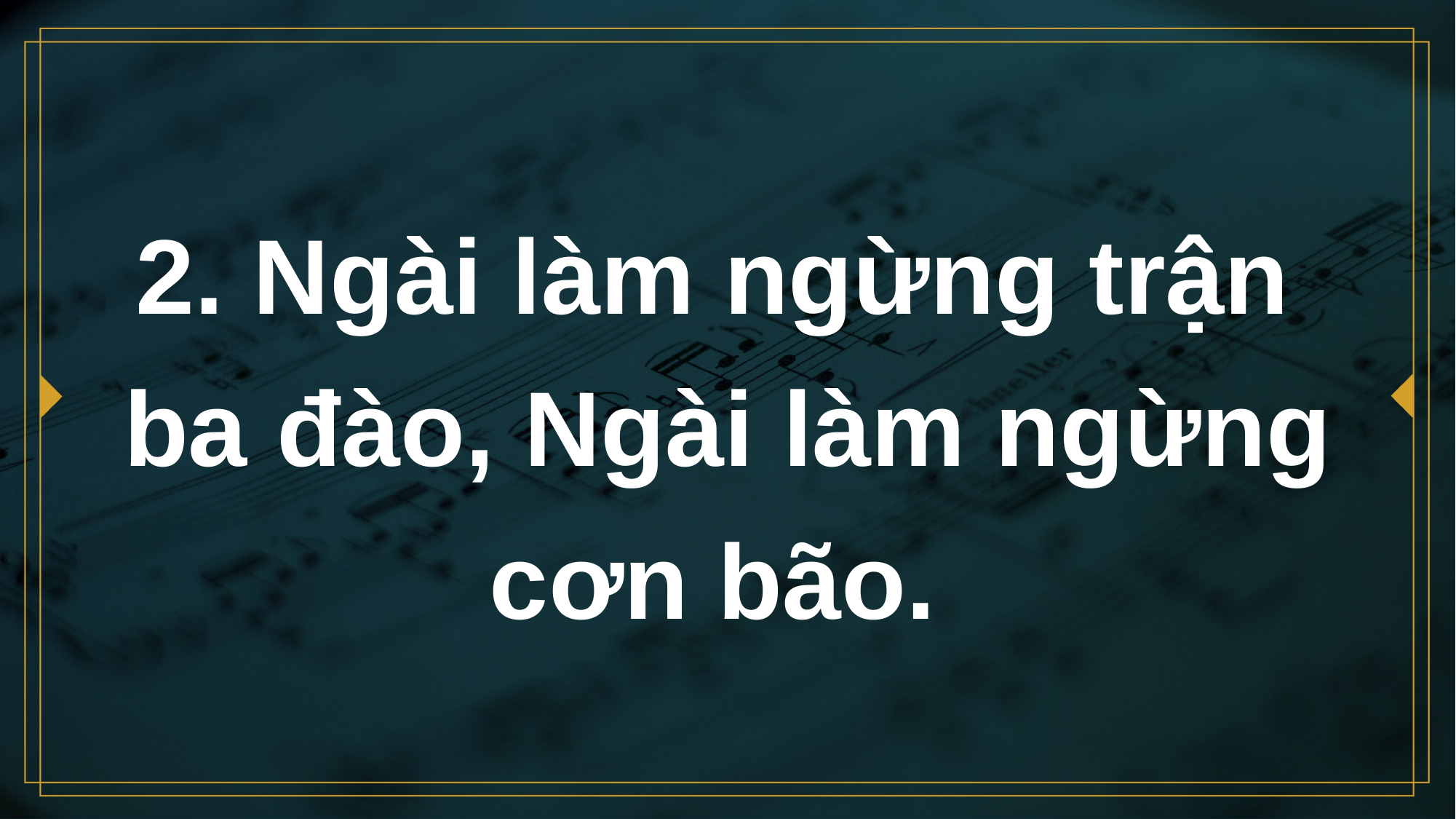

# 2. Ngài làm ngừng trận ba đào, Ngài làm ngừng cơn bão.